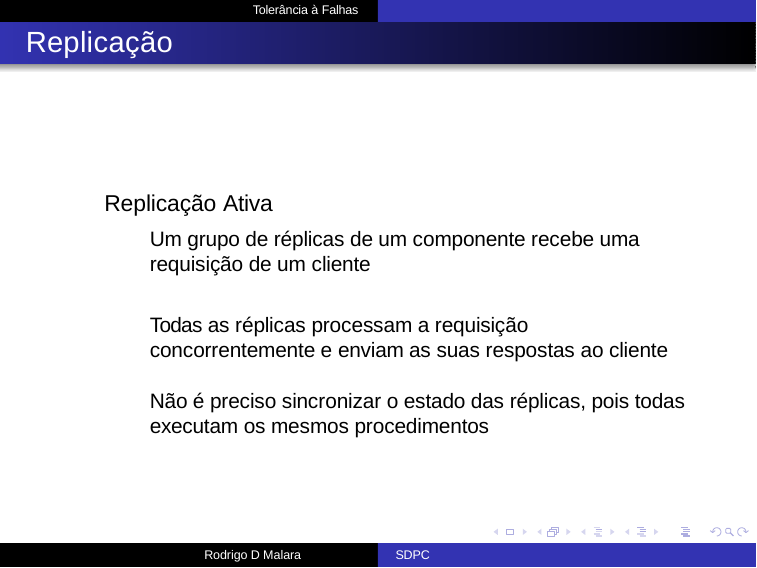

Tolerância à Falhas
# Replicação

Replicação Ativa
Um grupo de réplicas de um componente recebe uma  requisição de um cliente

Todas as réplicas processam a requisição  concorrentemente e enviam as suas respostas ao cliente

Não é preciso sincronizar o estado das réplicas, pois todas  executam os mesmos procedimentos

Rodrigo D Malara
SDPC